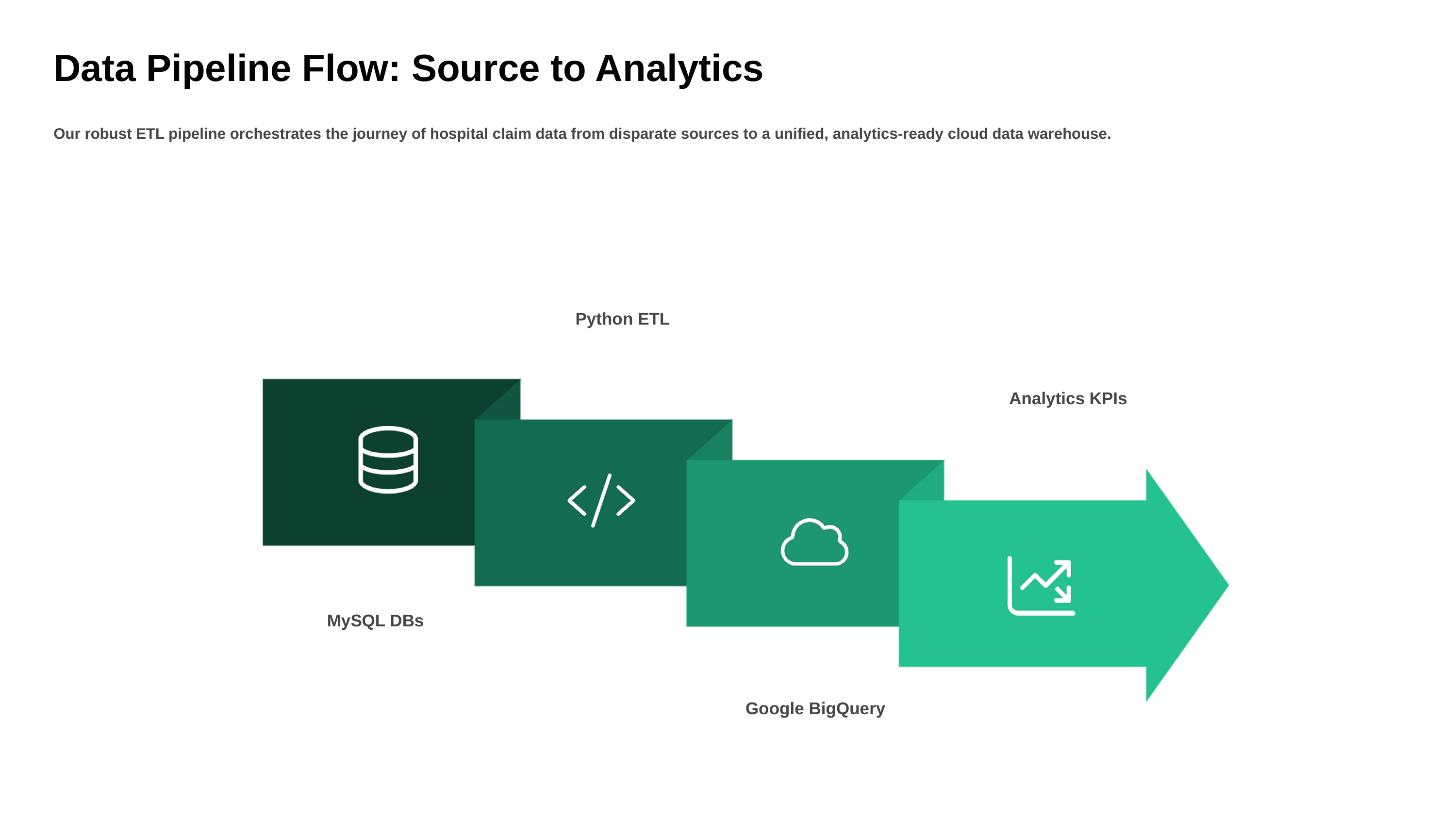

Data Pipeline Flow: Source to Analytics
Our robust ETL pipeline orchestrates the journey of hospital claim data from disparate sources to a unified, analytics-ready cloud data warehouse.

Python ETL
Analytics KPIs

MySQL DBs
Google BigQuery
This streamlined process ensures timely, accurate, and comprehensive data for critical revenue cycle insights.